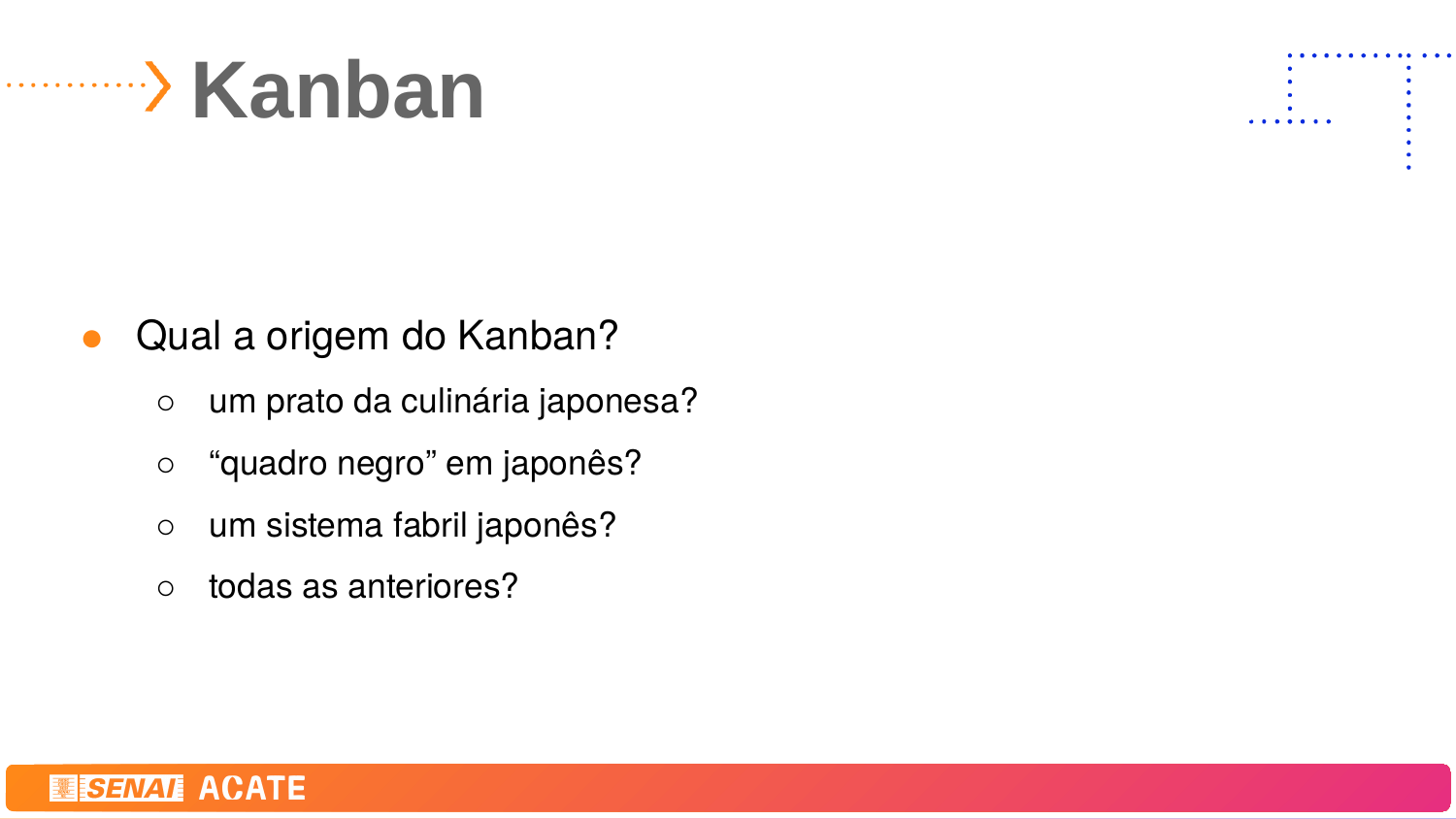

# Kanban
Qual a origem do Kanban?
um prato da culinária japonesa?
“quadro negro” em japonês?
um sistema fabril japonês?
todas as anteriores?